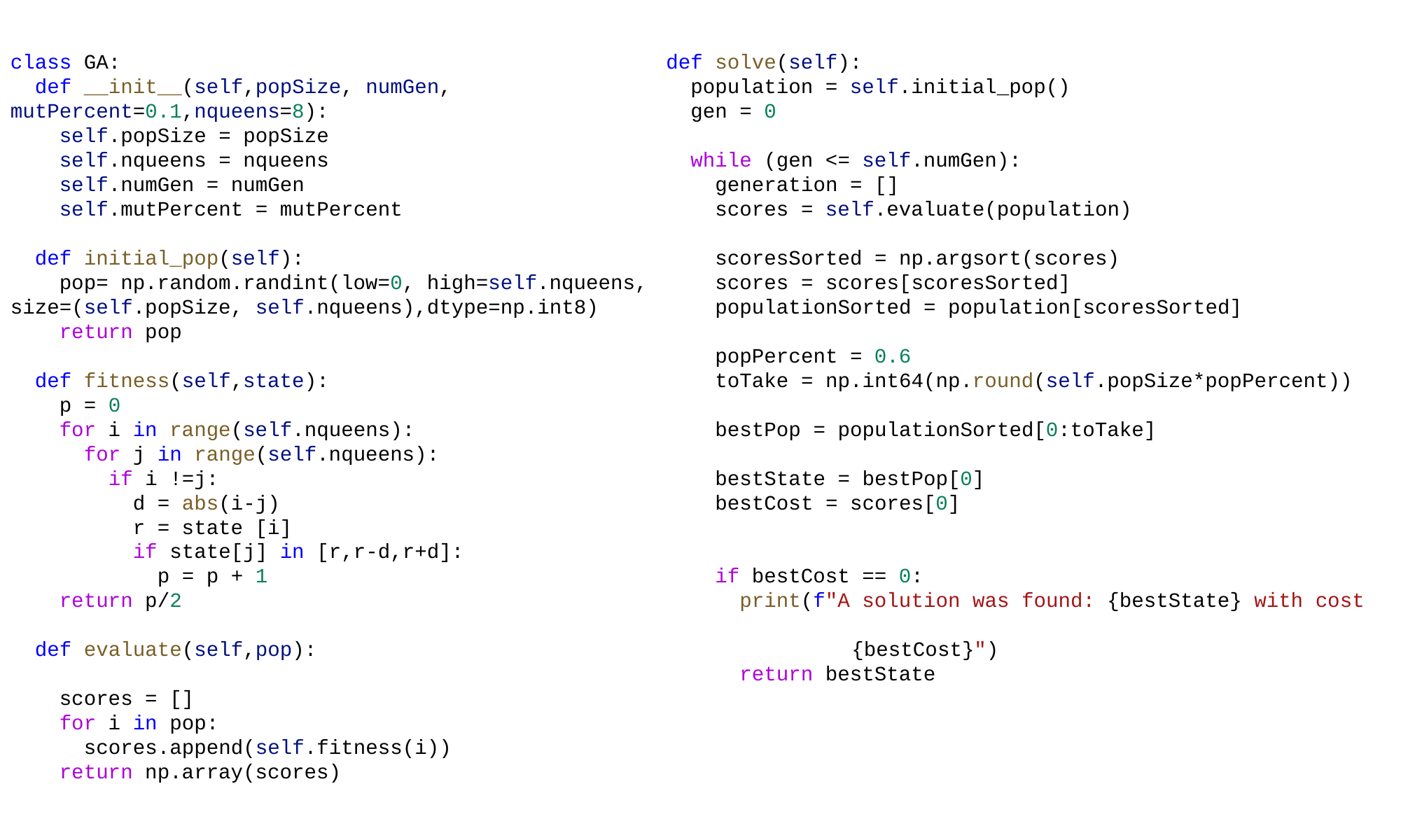

def solve(self):
    population = self.initial_pop()
    gen = 0
    while (gen <= self.numGen):
      generation = []
      scores = self.evaluate(population)
      scoresSorted = np.argsort(scores)
      scores = scores[scoresSorted]
      populationSorted = population[scoresSorted]
      popPercent = 0.6
      toTake = np.int64(np.round(self.popSize*popPercent))
      bestPop = populationSorted[0:toTake]
      bestState = bestPop[0]
      bestCost = scores[0]
      if bestCost == 0:
        print(f"A solution was found: {bestState} with cost
											{bestCost}")
        return bestState

class GA:
  def __init__(self,popSize, numGen, mutPercent=0.1,nqueens=8):
    self.popSize = popSize
    self.nqueens = nqueens
    self.numGen = numGen
    self.mutPercent = mutPercent
  def initial_pop(self):
    pop= np.random.randint(low=0, high=self.nqueens, size=(self.popSize, self.nqueens),dtype=np.int8)
    return pop
  def fitness(self,state):
    p = 0
    for i in range(self.nqueens):
      for j in range(self.nqueens):
        if i !=j:
          d = abs(i-j)
          r = state [i]
          if state[j] in [r,r-d,r+d]:
            p = p + 1
    return p/2
  def evaluate(self,pop):
    scores = []
    for i in pop:
      scores.append(self.fitness(i))
    return np.array(scores)